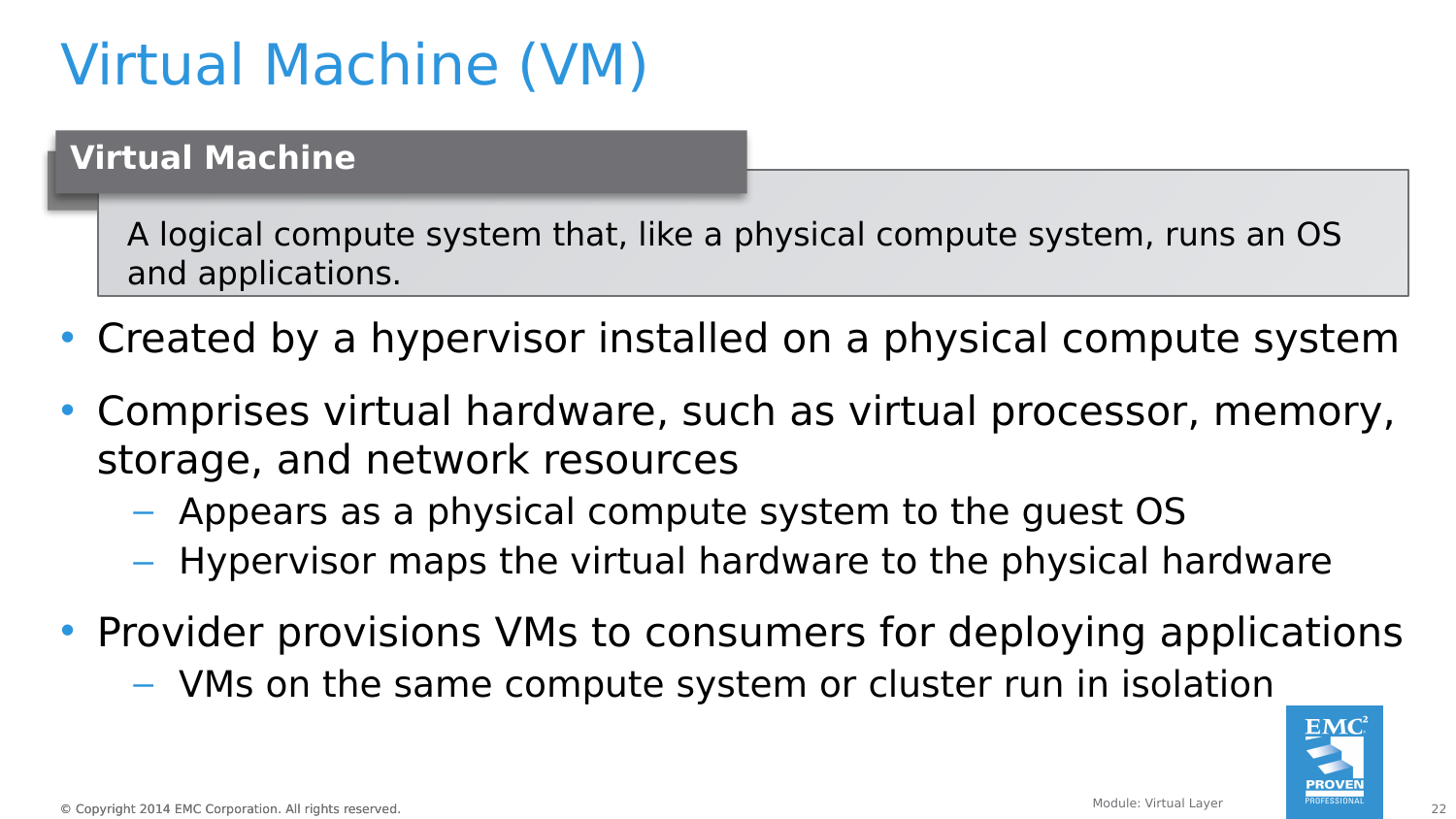

# Virtual Machine (VM)
Virtual Machine
A logical compute system that, like a physical compute system, runs an OS and applications.

Created by a hypervisor installed on a physical compute system
Comprises virtual hardware, such as virtual processor, memory, storage, and network resources
Appears as a physical compute system to the guest OS
Hypervisor maps the virtual hardware to the physical hardware
Provider provisions VMs to consumers for deploying applications
VMs on the same compute system or cluster run in isolation
Module: Virtual Layer